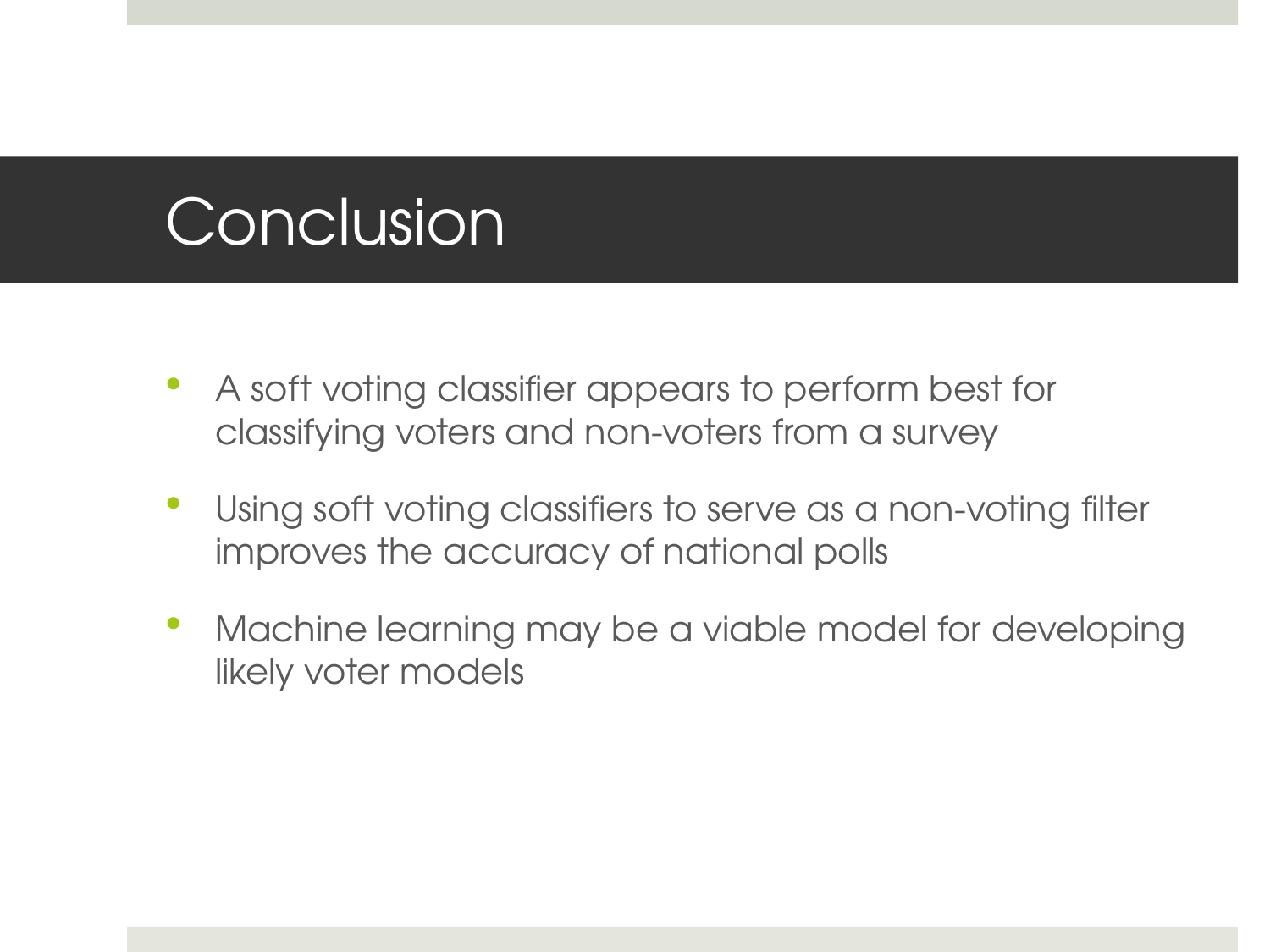

# Conclusion
A soft voting classifier appears to perform best for classifying voters and non-voters from a survey
Using soft voting classifiers to serve as a non-voting filter improves the accuracy of national polls
Machine learning may be a viable model for developing likely voter models